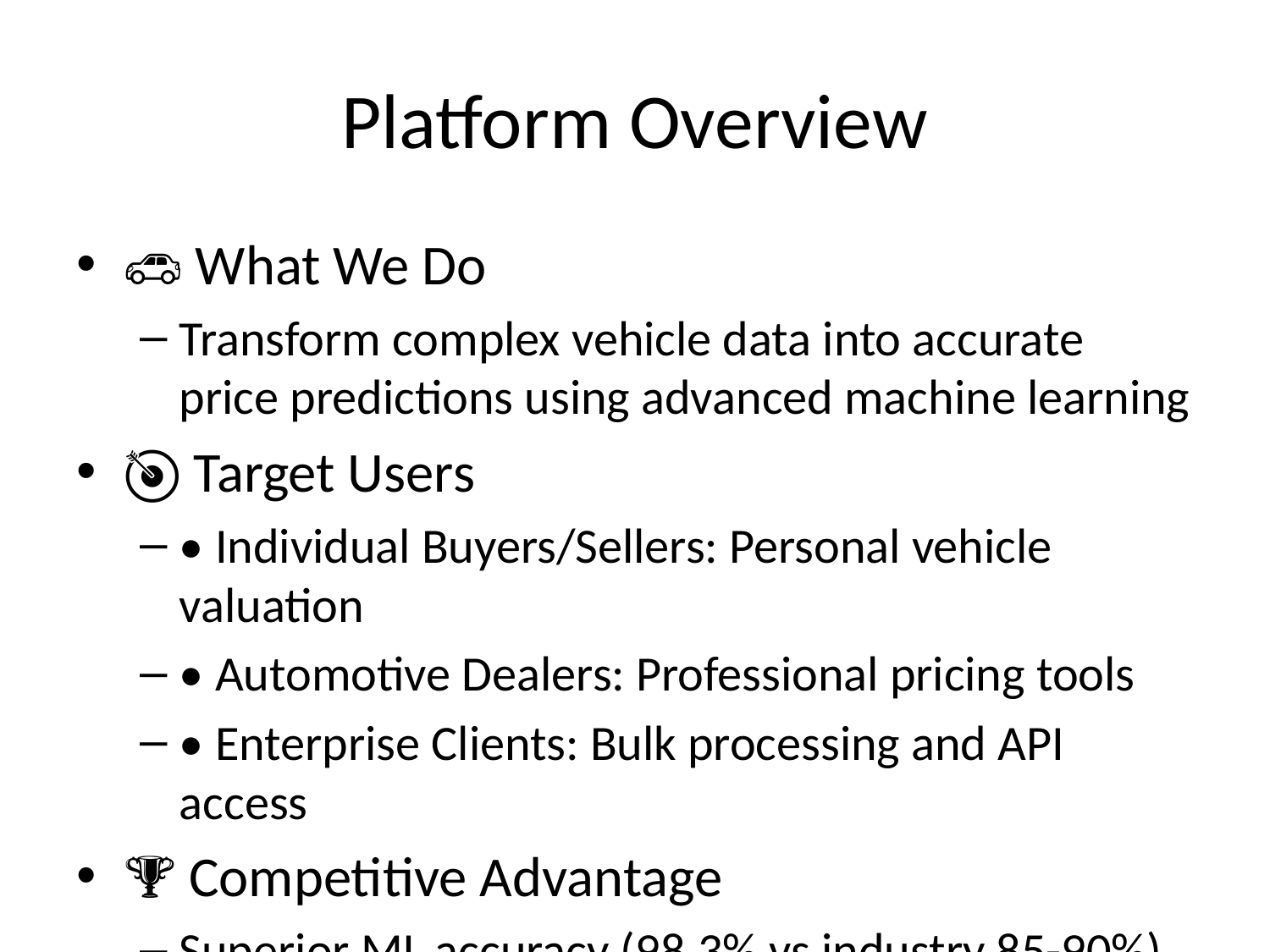

# Platform Overview
🚗 What We Do
Transform complex vehicle data into accurate price predictions using advanced machine learning
🎯 Target Users
• Individual Buyers/Sellers: Personal vehicle valuation
• Automotive Dealers: Professional pricing tools
• Enterprise Clients: Bulk processing and API access
🏆 Competitive Advantage
Superior ML accuracy (98.3% vs industry 85-90%)